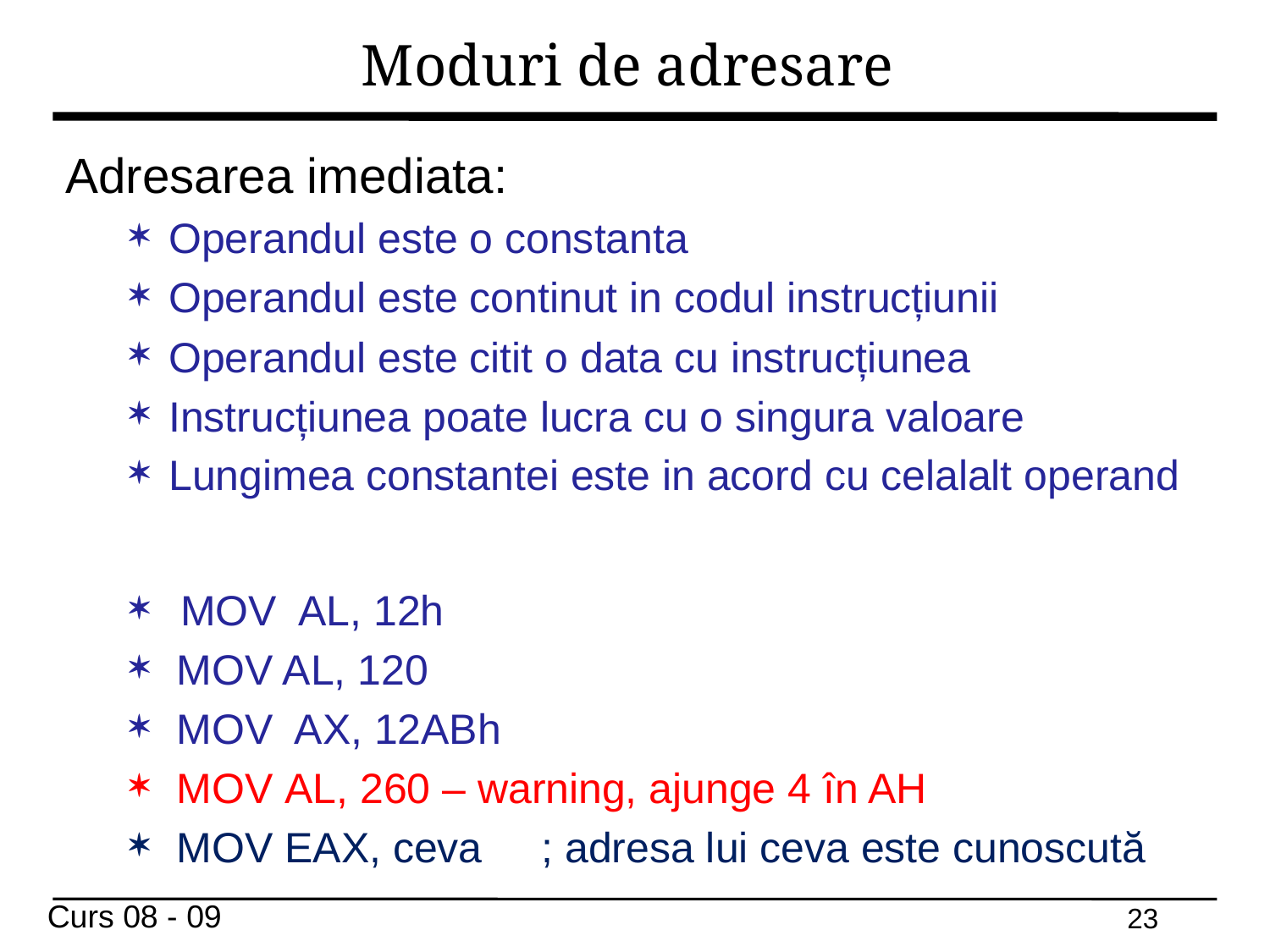

# Moduri de adresare
Adresarea imediata:
Operandul este o constanta
Operandul este continut in codul instrucțiunii
Operandul este citit o data cu instrucțiunea
Instrucțiunea poate lucra cu o singura valoare
Lungimea constantei este in acord cu celalalt operand

 MOV  AL, 12h
MOV AL, 120
MOV  AX, 12ABh
MOV AL, 260 – warning, ajunge 4 în AH
MOV EAX, ceva     ; adresa lui ceva este cunoscută